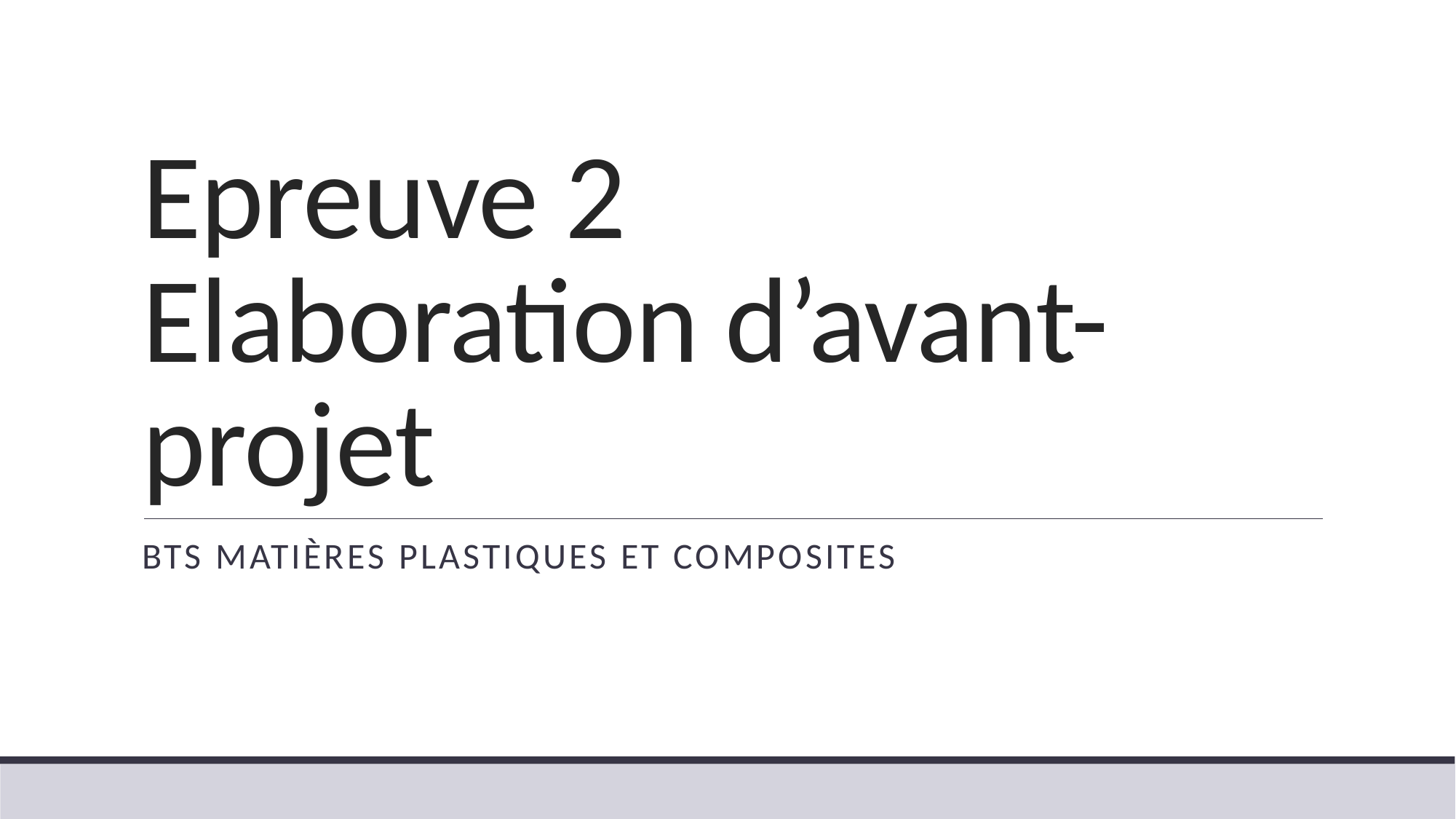

# Epreuve 2 Elaboration d’avant-projet
BTS Matières Plastiques et composites